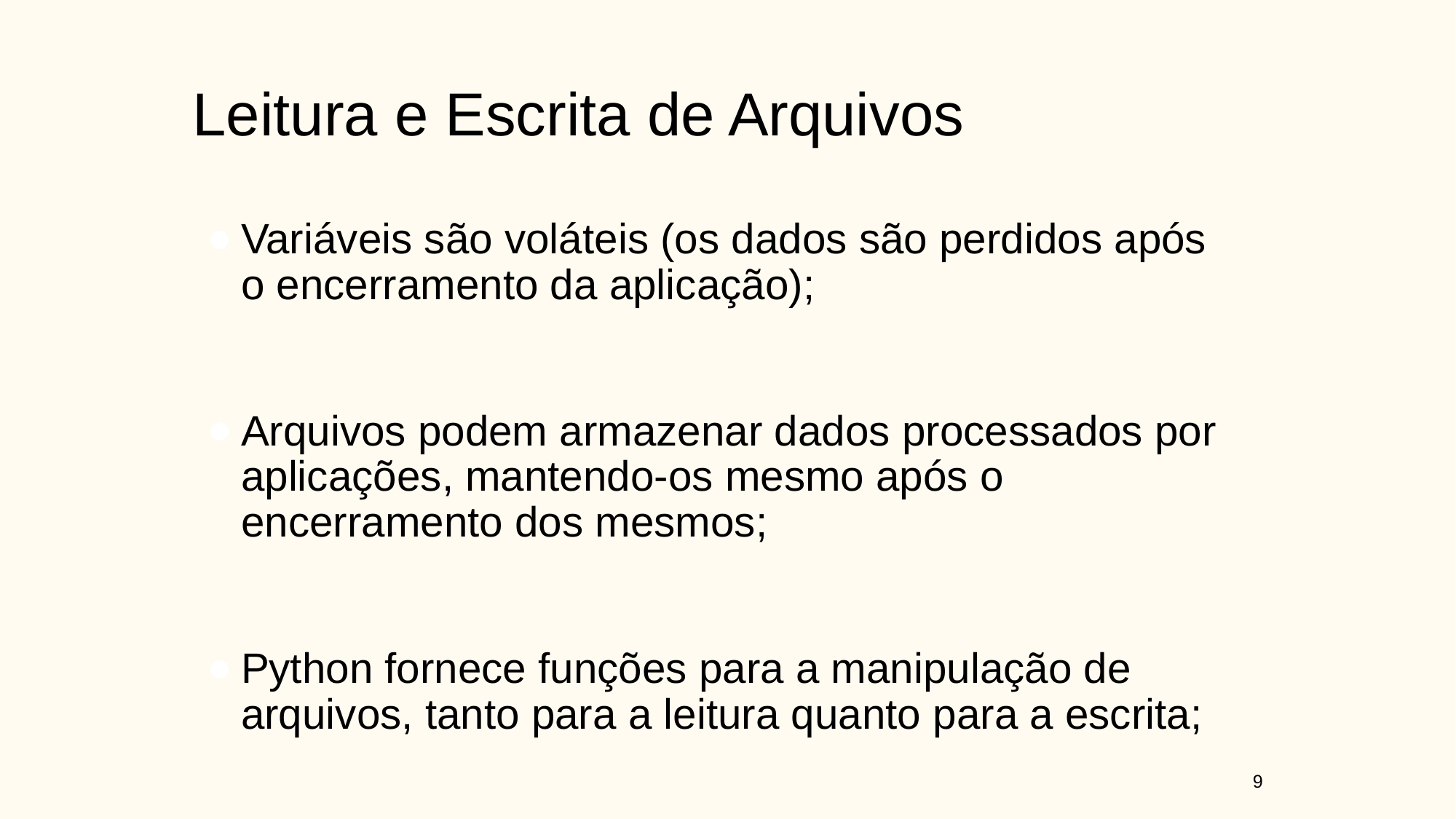

# Leitura e Escrita de Arquivos
Variáveis são voláteis (os dados são perdidos após o encerramento da aplicação);

Arquivos podem armazenar dados processados por aplicações, mantendo-os mesmo após o encerramento dos mesmos;

Python fornece funções para a manipulação de arquivos, tanto para a leitura quanto para a escrita;

9